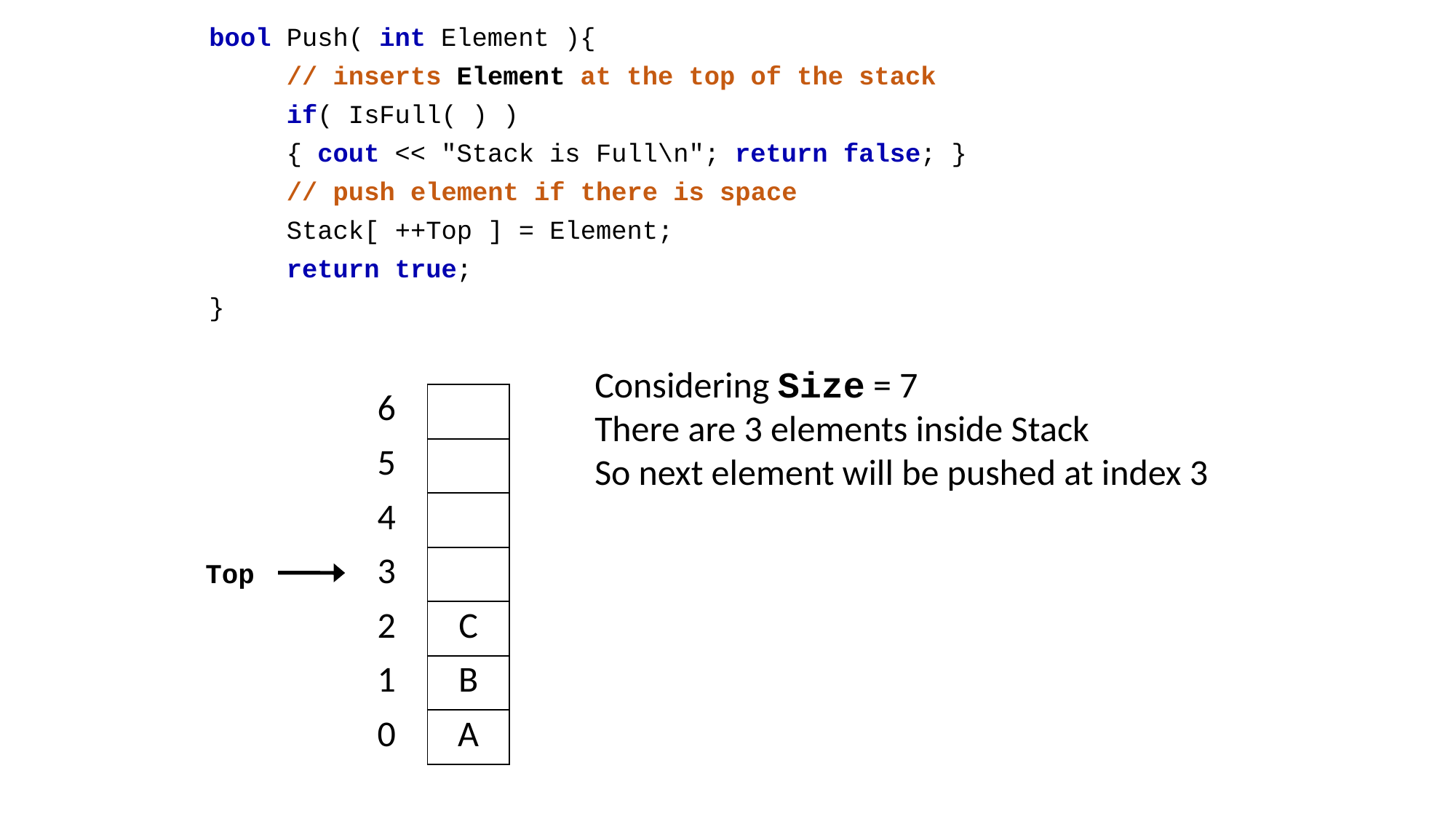

bool Push( int Element ){
	// inserts Element at the top of the stack
	if( IsFull( ) )
		{ cout << "Stack is Full\n"; return false; }
	// push element if there is space
 	Stack[ ++Top ] = Element;
	return true;
}
|  |  |
| --- | --- |
| 6 |  |
| 5 |  |
| 4 |  |
| 3 |  |
| 2 | C |
| 1 | B |
| 0 | A |
Considering Size = 7
There are 3 elements inside Stack
So next element will be pushed at index 3

Top